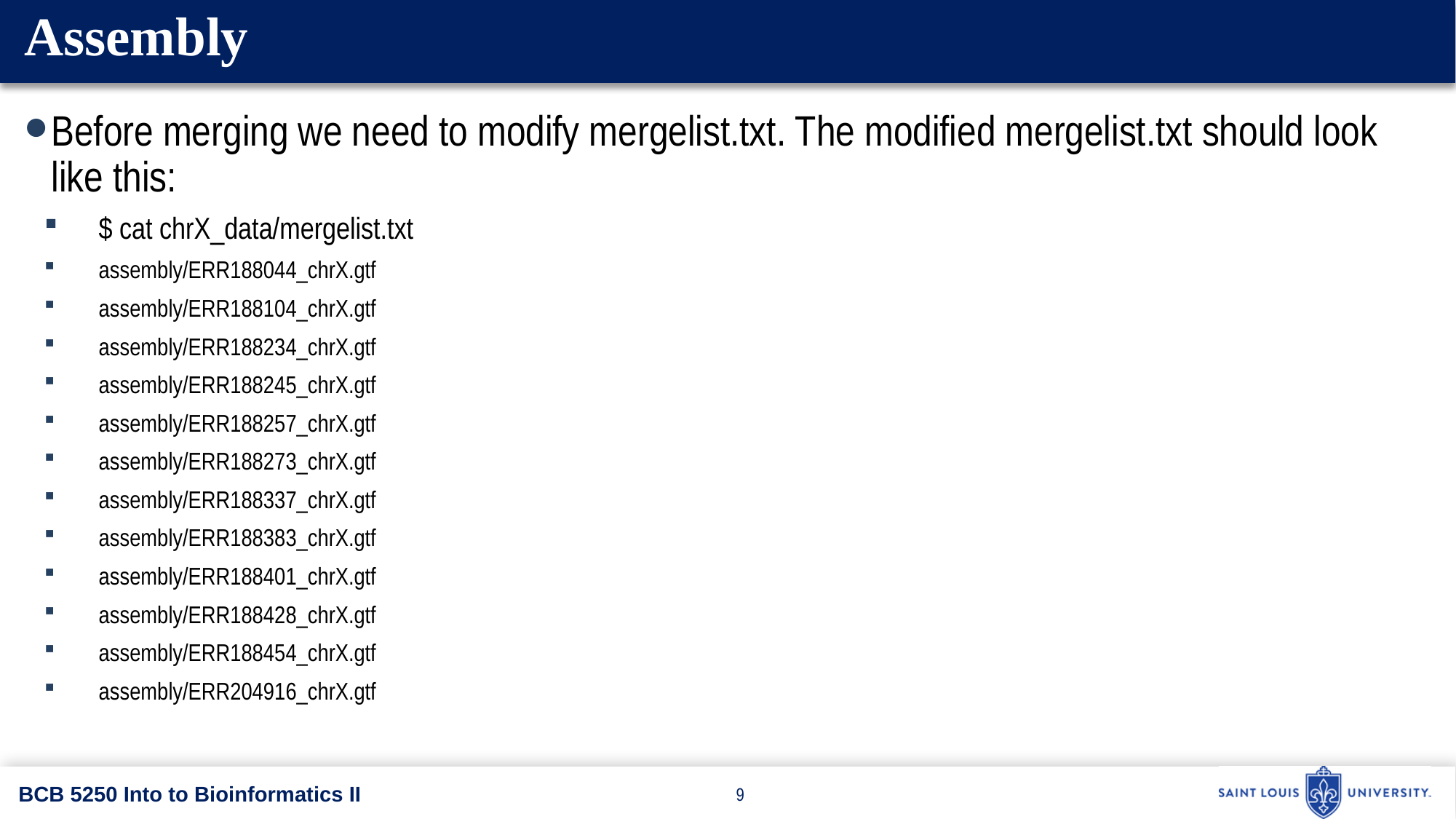

# Assembly
Before merging we need to modify mergelist.txt. The modified mergelist.txt should look like this:
$ cat chrX_data/mergelist.txt
assembly/ERR188044_chrX.gtf
assembly/ERR188104_chrX.gtf
assembly/ERR188234_chrX.gtf
assembly/ERR188245_chrX.gtf
assembly/ERR188257_chrX.gtf
assembly/ERR188273_chrX.gtf
assembly/ERR188337_chrX.gtf
assembly/ERR188383_chrX.gtf
assembly/ERR188401_chrX.gtf
assembly/ERR188428_chrX.gtf
assembly/ERR188454_chrX.gtf
assembly/ERR204916_chrX.gtf